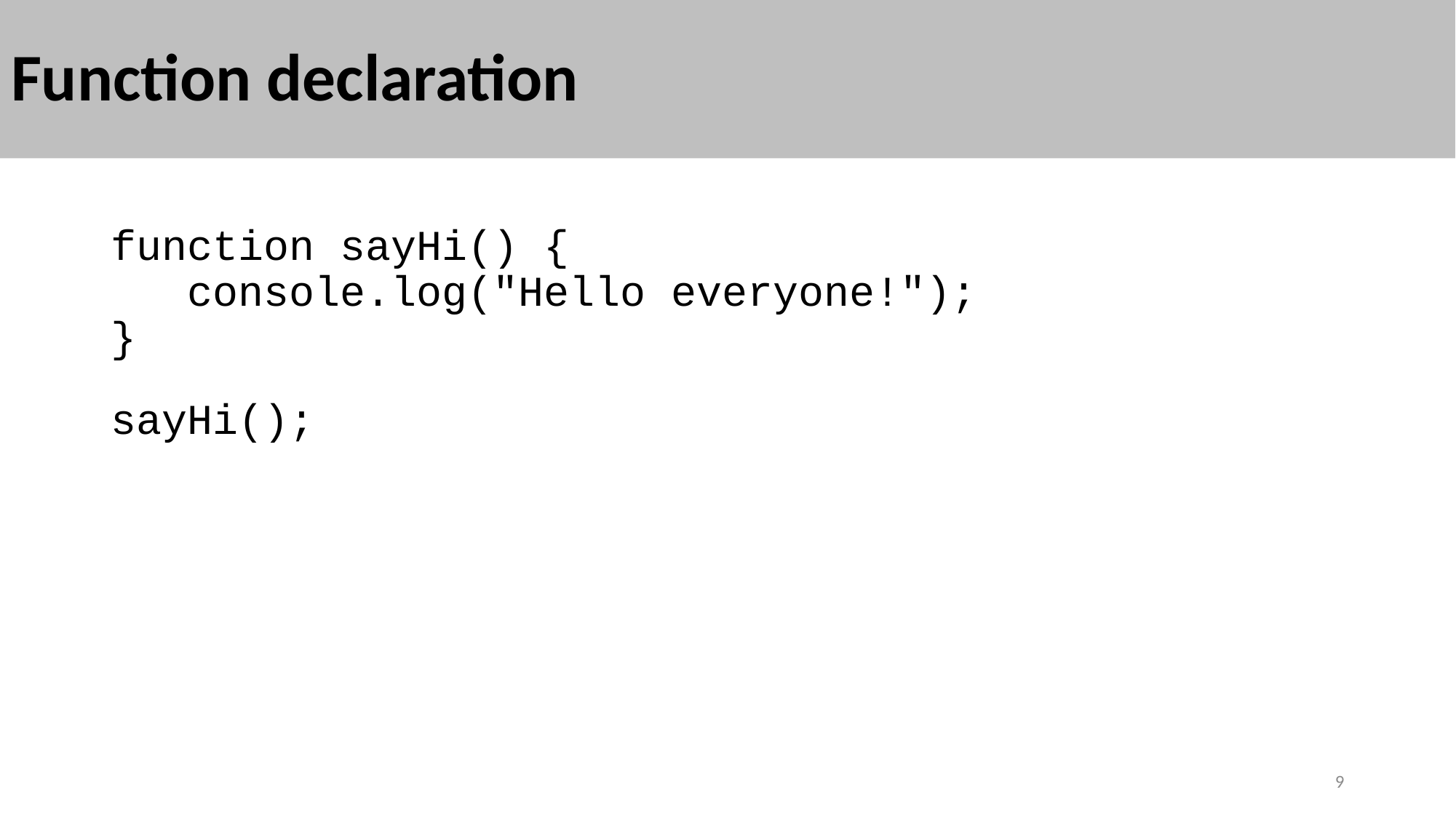

# Function declaration
function sayHi() {
   console.log("Hello everyone!");
}
sayHi();
9